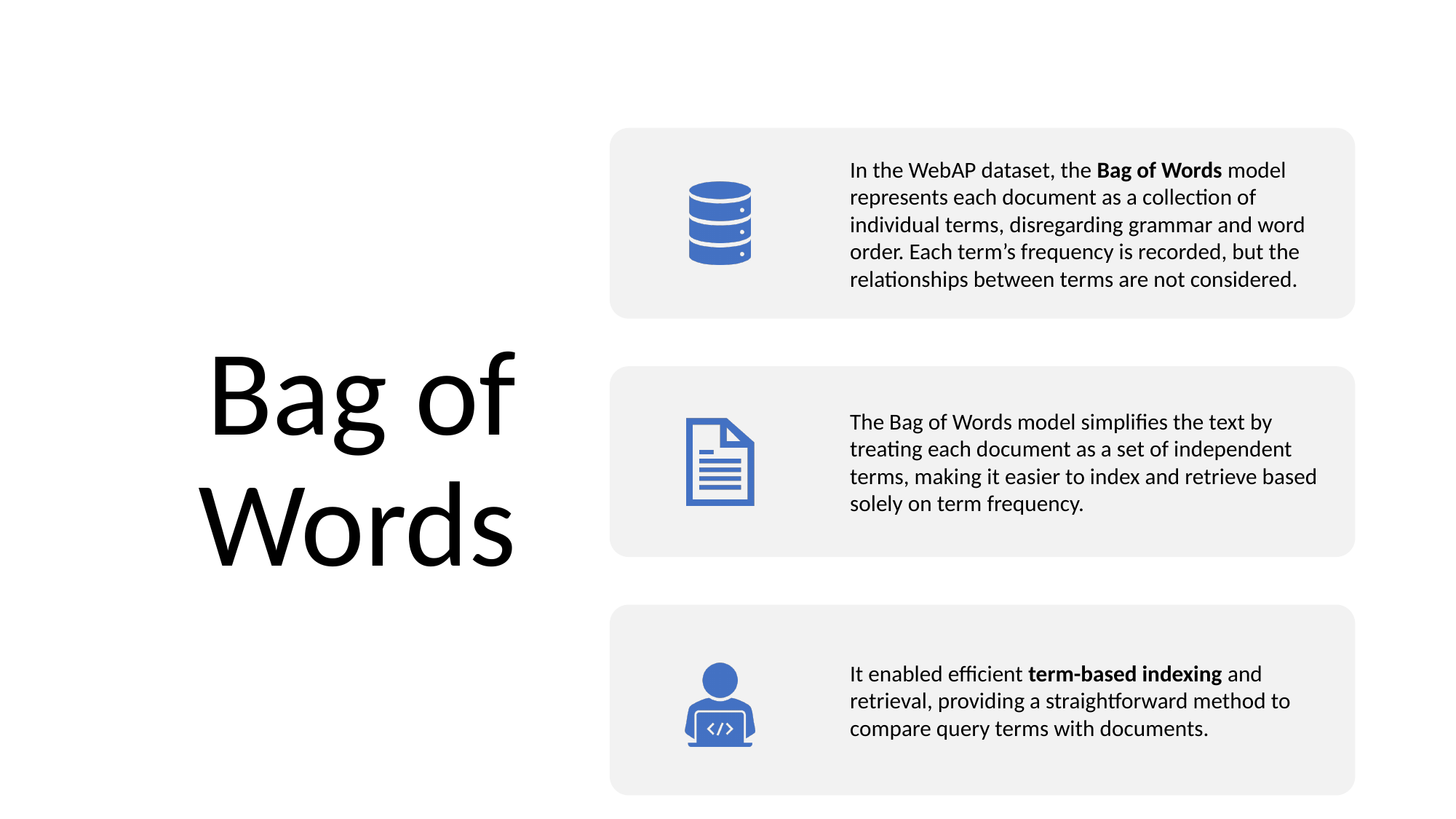

# Bag of Words
In the WebAP dataset, the Bag of Words model represents each document as a collection of individual terms, disregarding grammar and word order. Each term’s frequency is recorded, but the relationships between terms are not considered.
The Bag of Words model simplifies the text by treating each document as a set of independent terms, making it easier to index and retrieve based solely on term frequency.
It enabled efficient term-based indexing and retrieval, providing a straightforward method to compare query terms with documents.